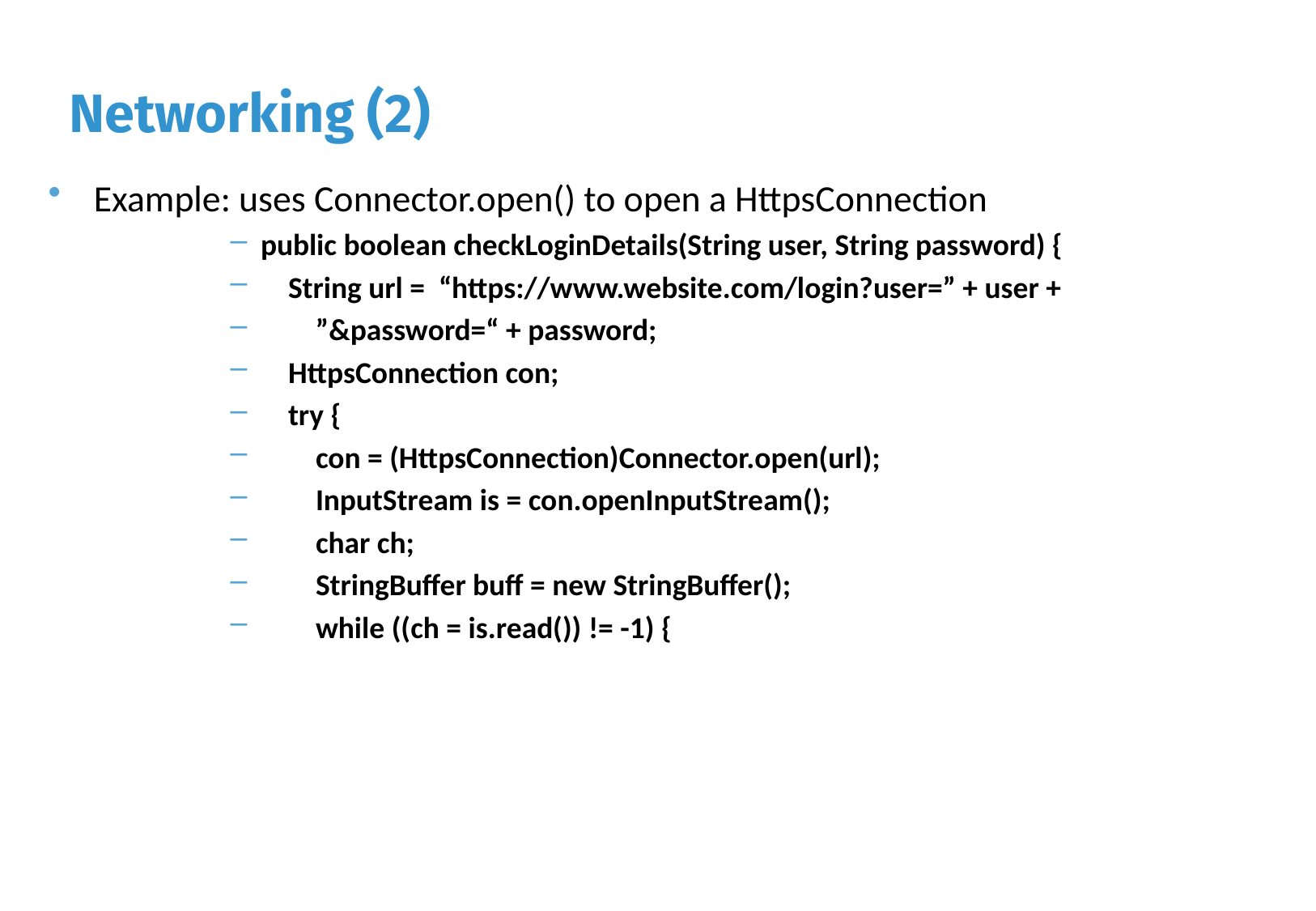

# Networking (2)
Example: uses Connector.open() to open a HttpsConnection
public boolean checkLoginDetails(String user, String password) {
    String url =  “https://www.website.com/login?user=” + user +
        ”&password=“ + password;
    HttpsConnection con;
    try {
        con = (HttpsConnection)Connector.open(url);
        InputStream is = con.openInputStream();
        char ch;
        StringBuffer buff = new StringBuffer();
        while ((ch = is.read()) != -1) {